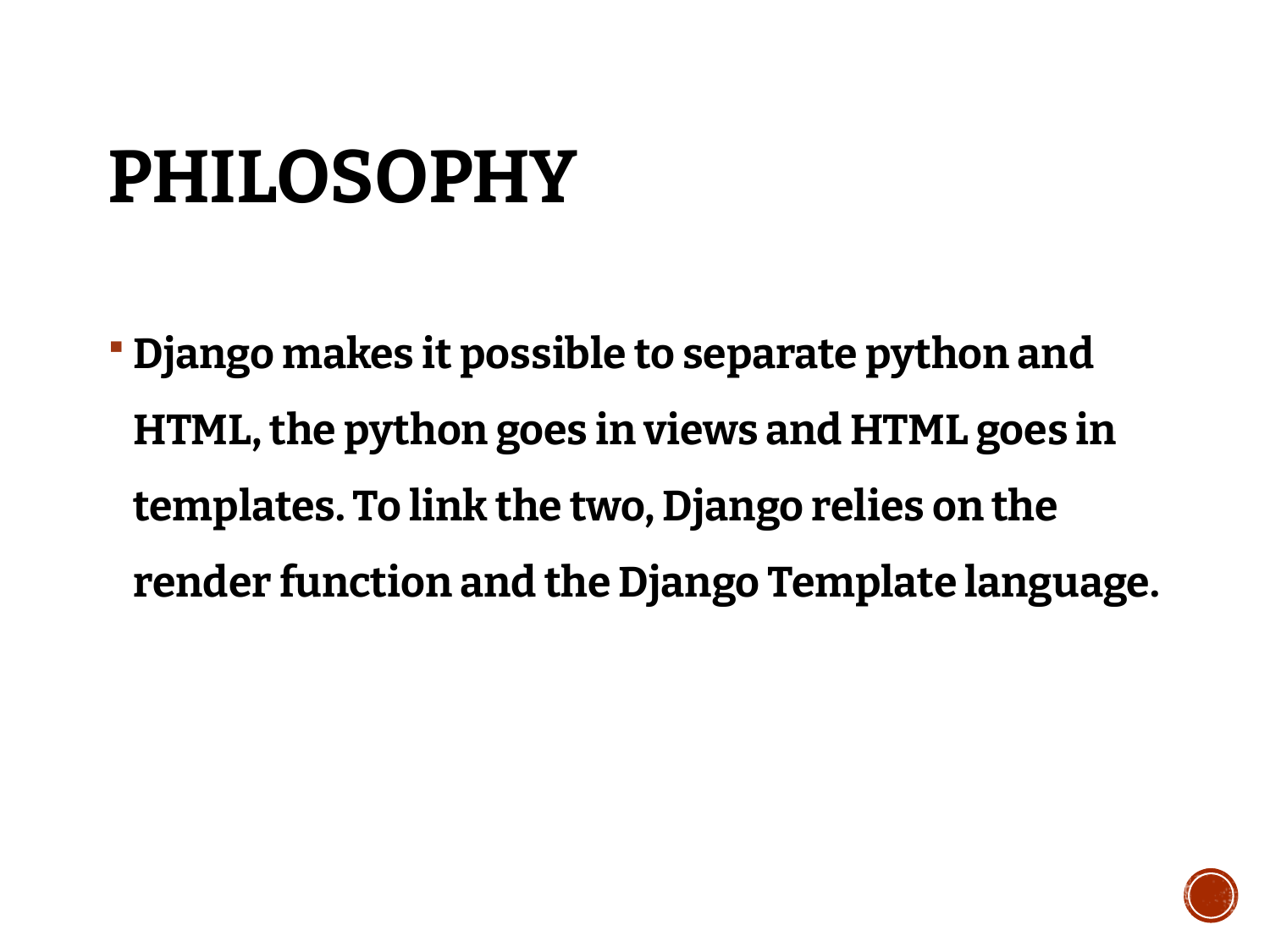

# Philosophy
Django makes it possible to separate python and HTML, the python goes in views and HTML goes in templates. To link the two, Django relies on the render function and the Django Template language.